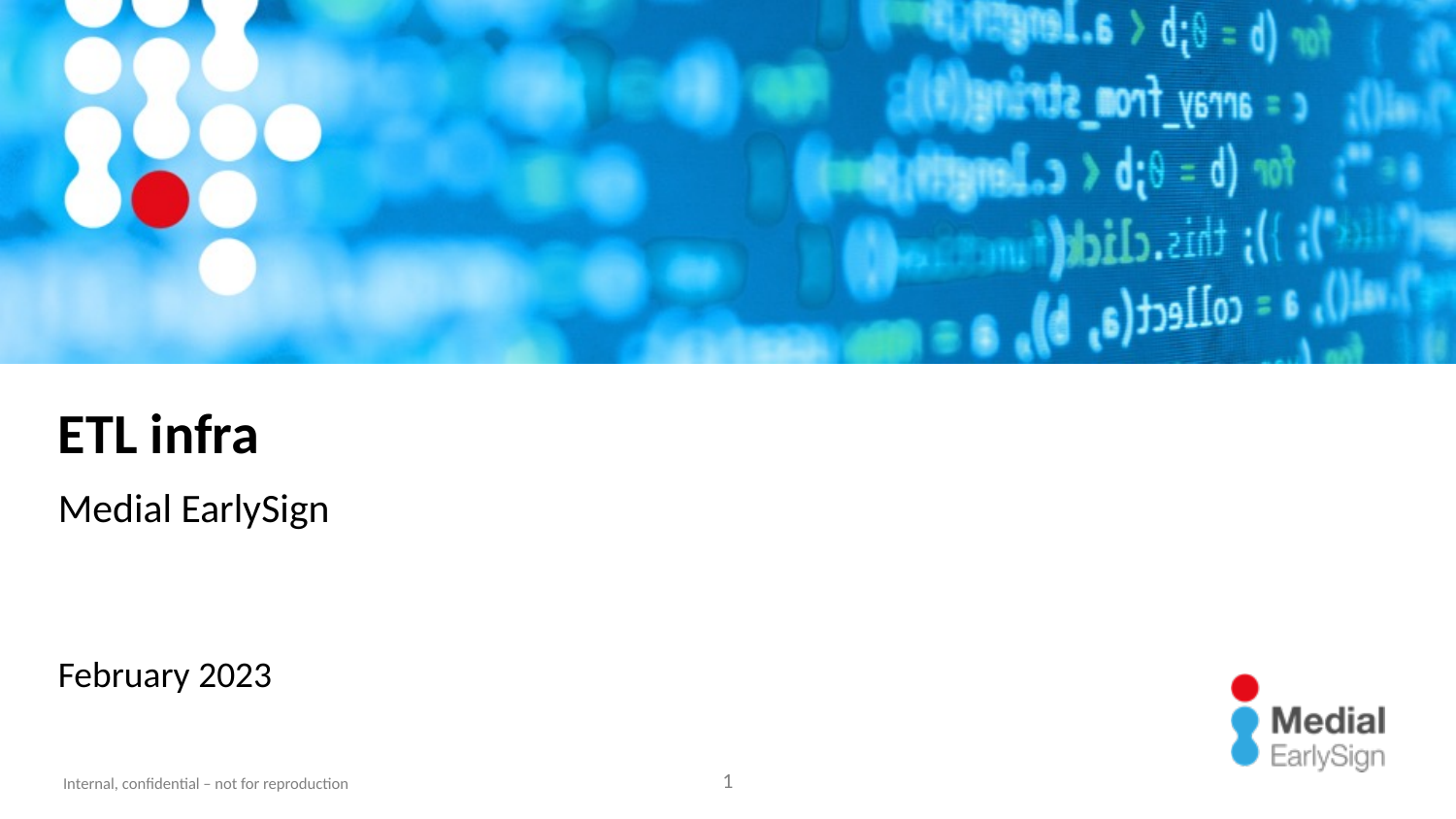

# ETL infra
Medial EarlySign

February 2023